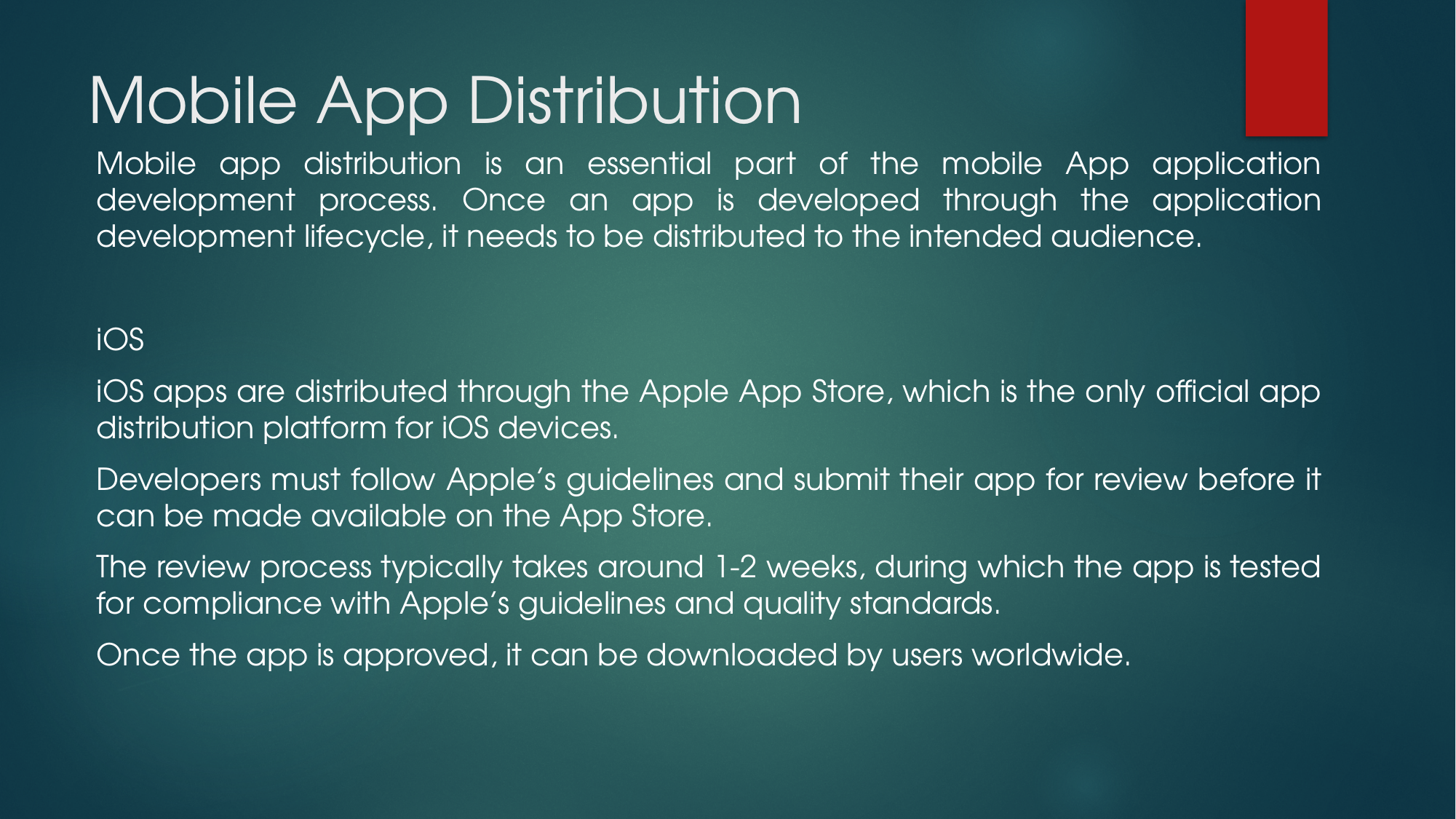

# Mobile App Distribution
Mobile app distribution is an essential part of the mobile App application development process. Once an app is developed through the application development lifecycle, it needs to be distributed to the intended audience.

iOS
iOS apps are distributed through the Apple App Store, which is the only official app distribution platform for iOS devices.
Developers must follow Apple’s guidelines and submit their app for review before it can be made available on the App Store.
The review process typically takes around 1-2 weeks, during which the app is tested for compliance with Apple’s guidelines and quality standards.
Once the app is approved, it can be downloaded by users worldwide.